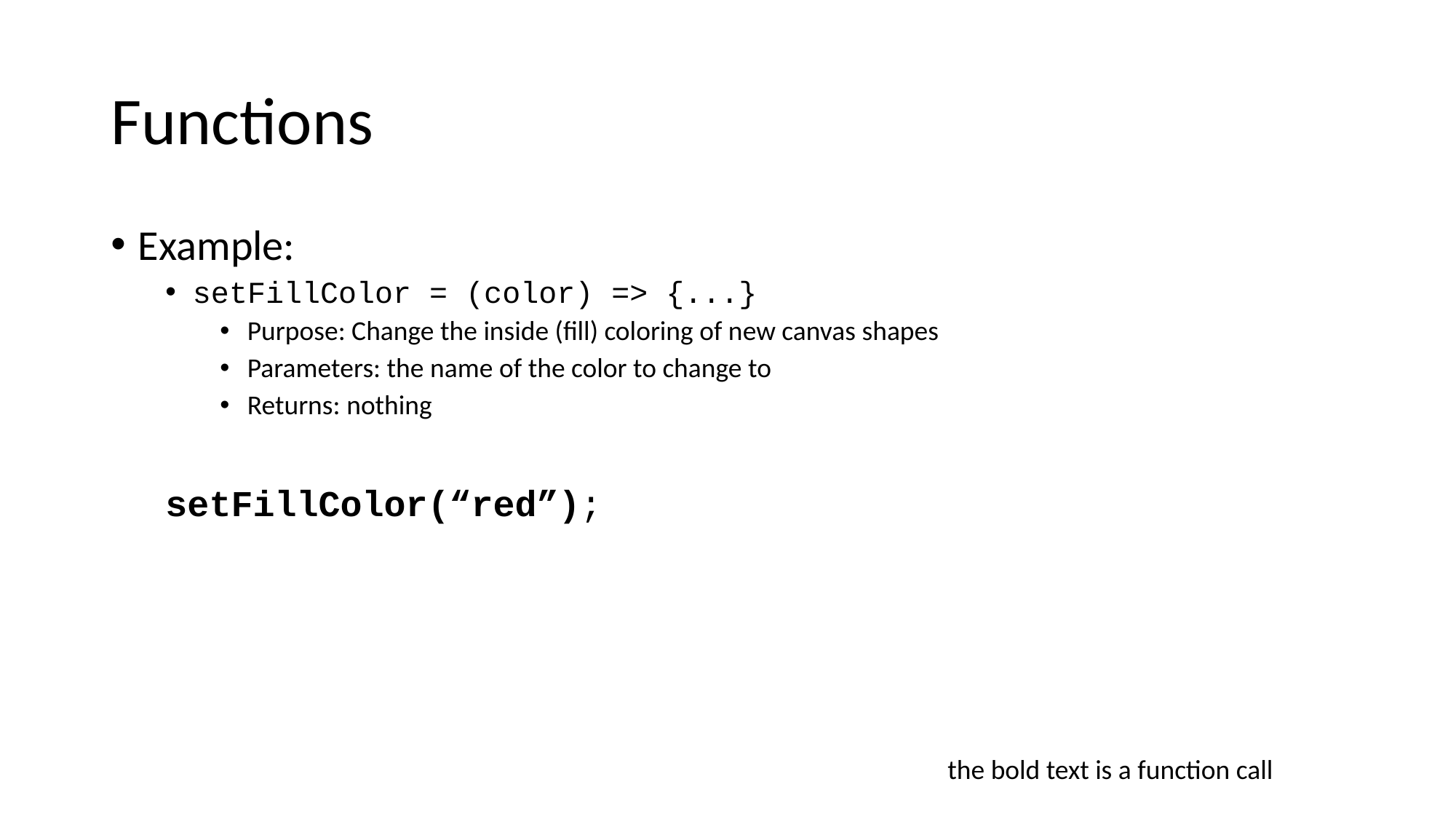

# Functions
Example:
setFillColor = (color) => {...}
Purpose: Change the inside (fill) coloring of new canvas shapes
Parameters: the name of the color to change to
Returns: nothing

setFillColor(“red”);

the bold text is a function call